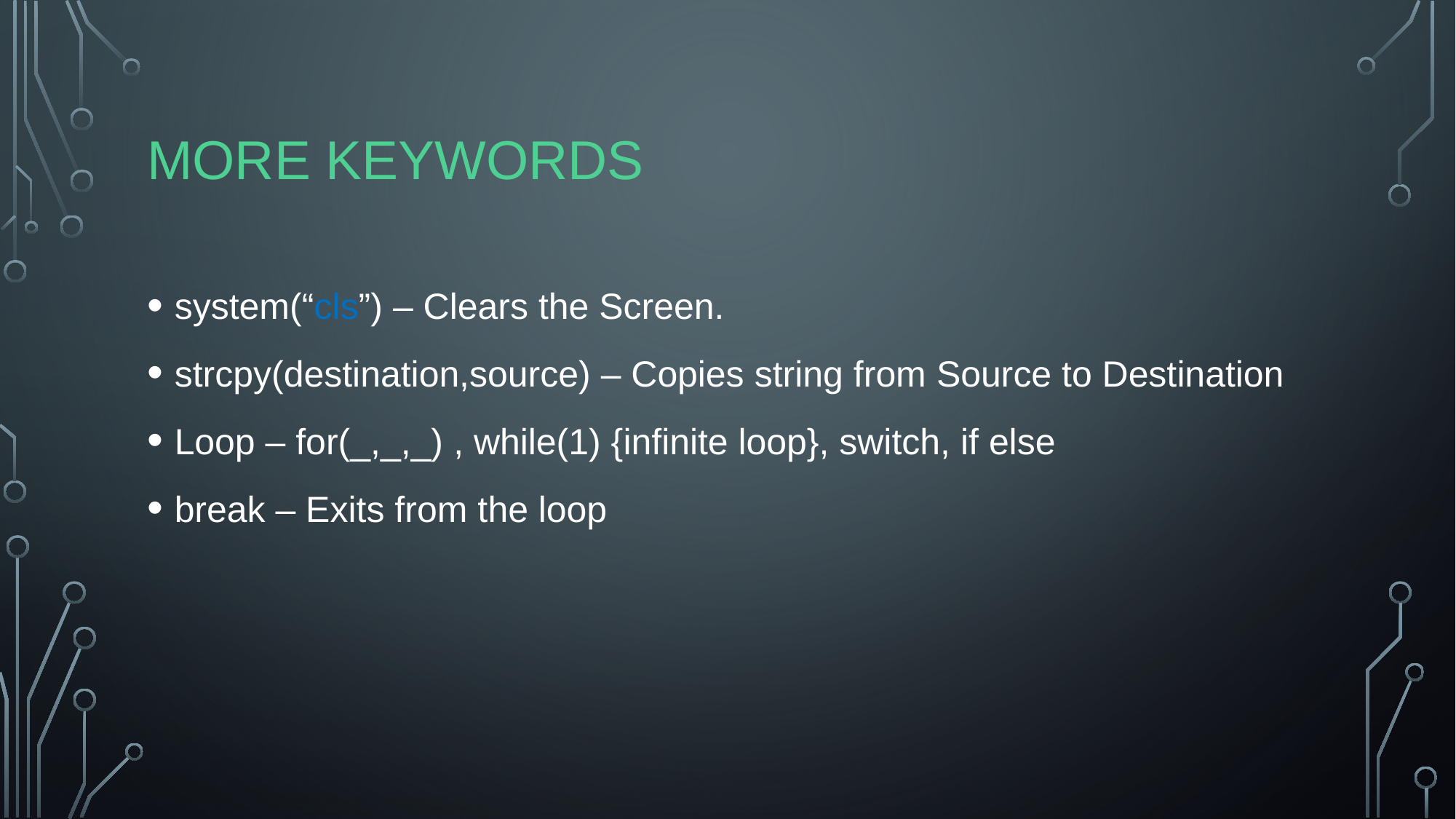

# More keywords
system(“cls”) – Clears the Screen.
strcpy(destination,source) – Copies string from Source to Destination
Loop – for(_,_,_) , while(1) {infinite loop}, switch, if else
break – Exits from the loop